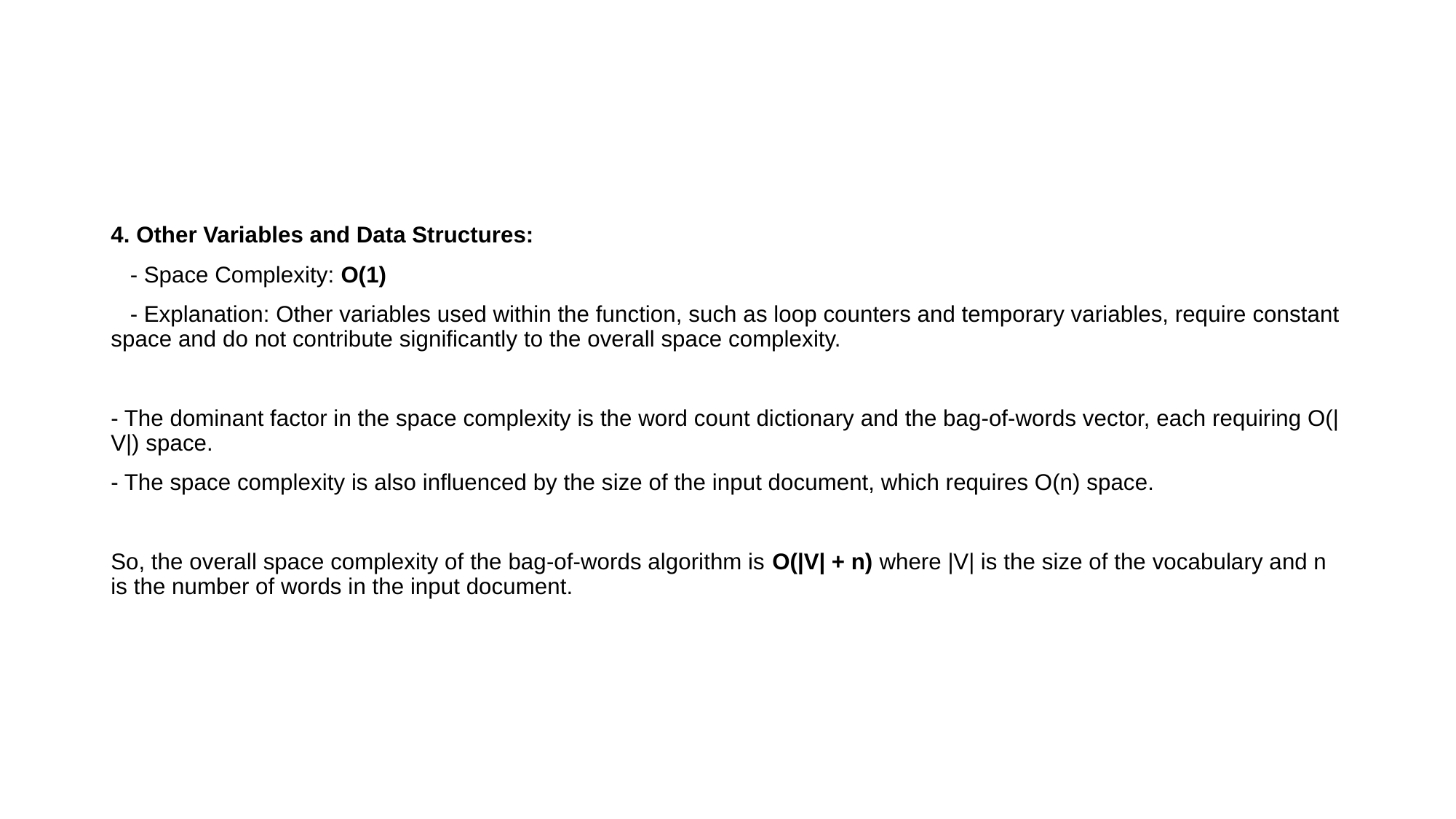

#
4. Other Variables and Data Structures:
   - Space Complexity: O(1)
   - Explanation: Other variables used within the function, such as loop counters and temporary variables, require constant space and do not contribute significantly to the overall space complexity.

- The dominant factor in the space complexity is the word count dictionary and the bag-of-words vector, each requiring O(|V|) space.
- The space complexity is also influenced by the size of the input document, which requires O(n) space.

So, the overall space complexity of the bag-of-words algorithm is O(|V| + n) where |V| is the size of the vocabulary and n is the number of words in the input document.